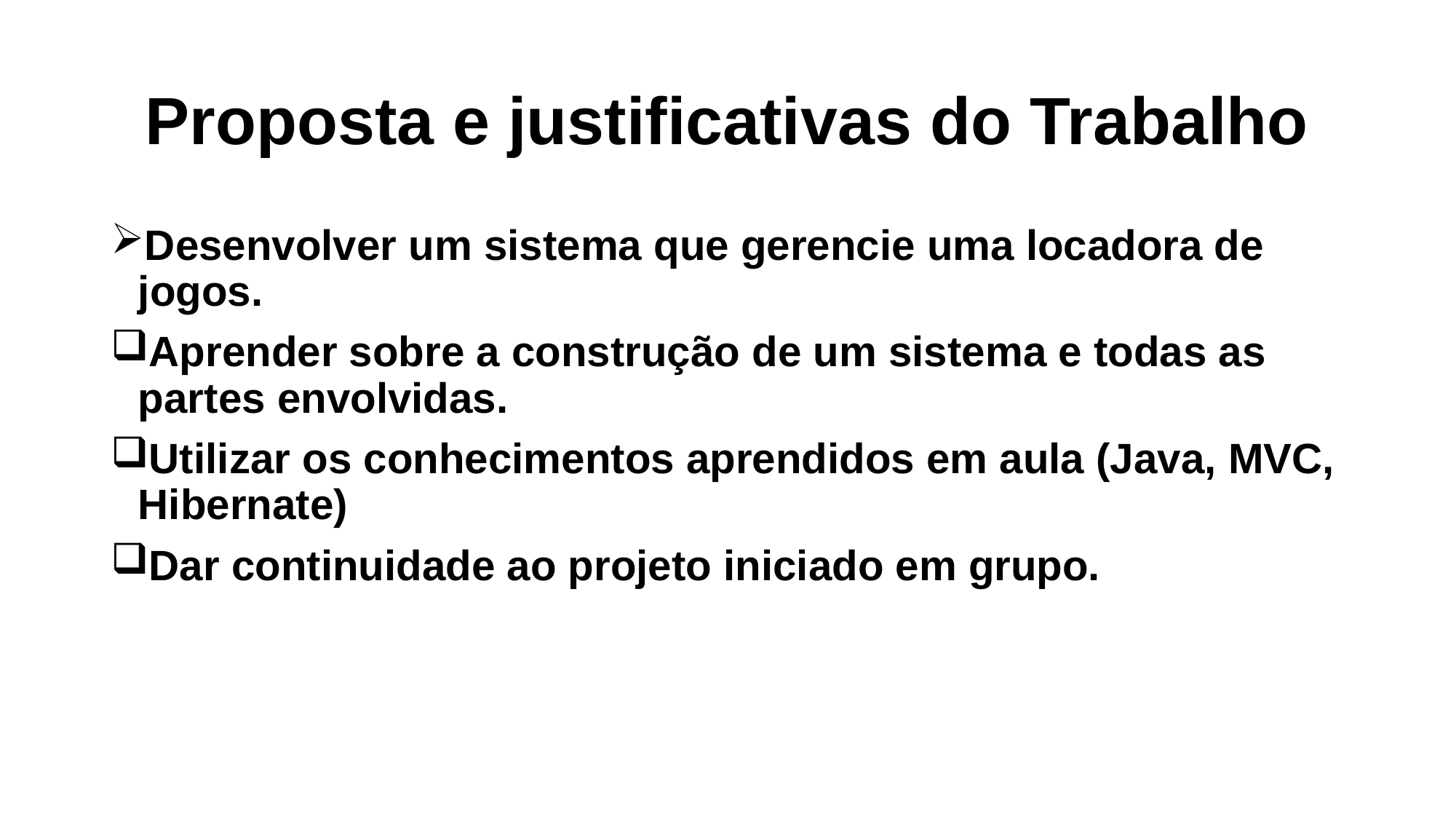

# Proposta e justificativas do Trabalho
Desenvolver um sistema que gerencie uma locadora de jogos.
Aprender sobre a construção de um sistema e todas as partes envolvidas.
Utilizar os conhecimentos aprendidos em aula (Java, MVC, Hibernate)
Dar continuidade ao projeto iniciado em grupo.